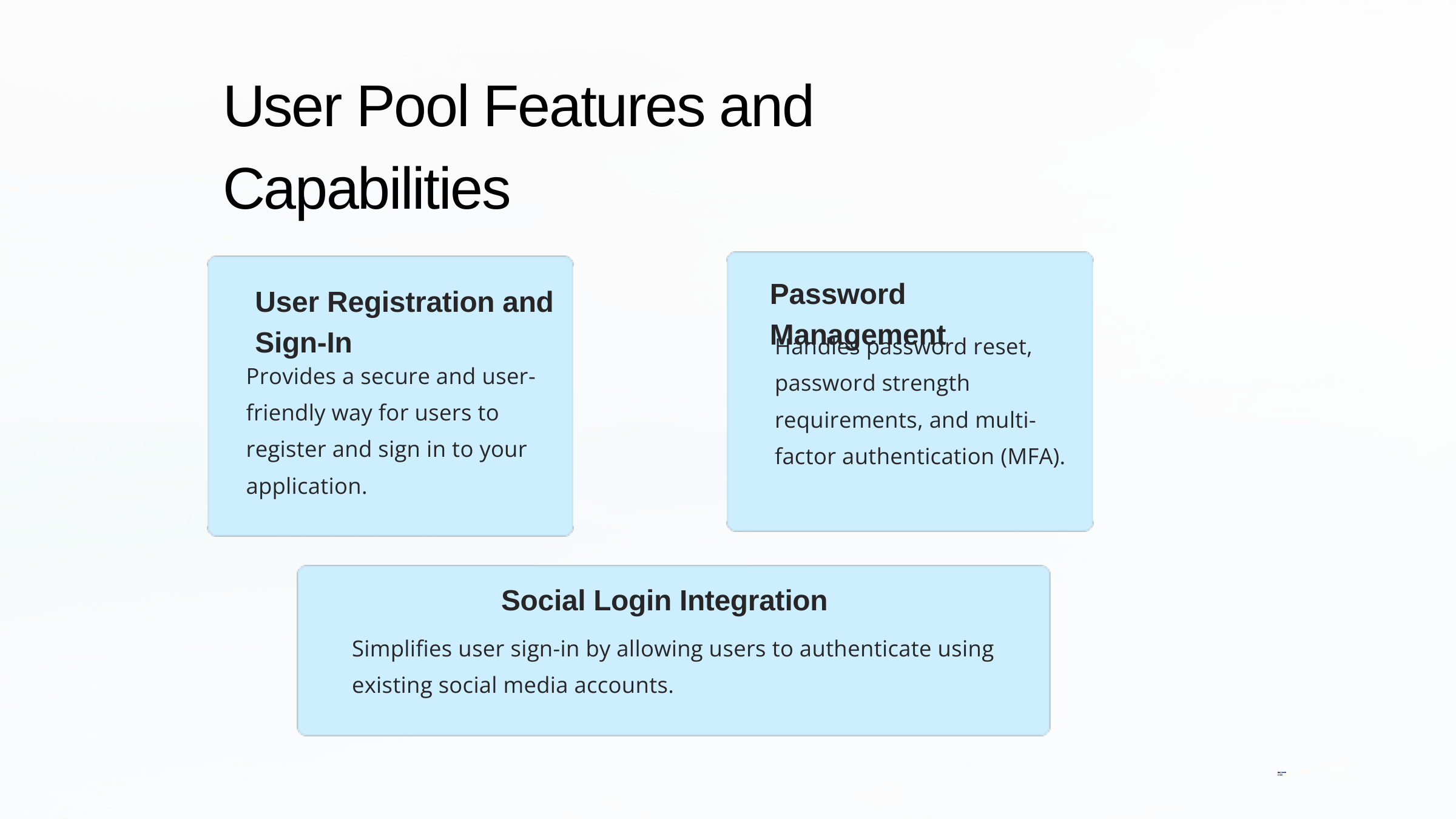

User Pool Features and Capabilities

Password Management
User Registration and Sign-In
Handles password reset, password strength requirements, and multi- factor authentication (MFA).
Provides a secure and user-
friendly way for users to register and sign in to your application.

Social Login Integration
Simplifies user sign-in by allowing users to authenticate using existing social media accounts.

pre e ncode d. png